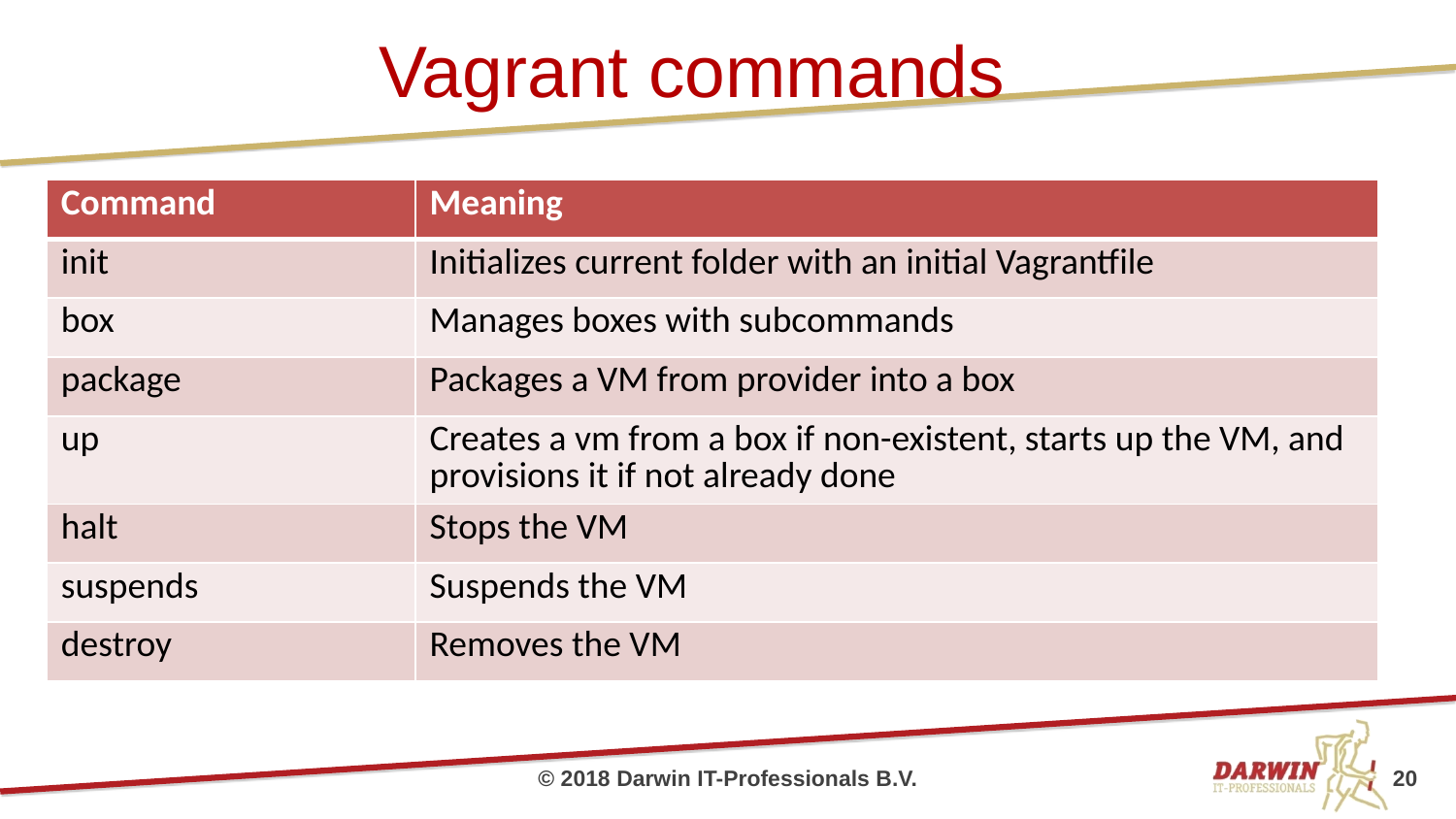

# Vagrant commands
| Command | Meaning |
| --- | --- |
| init | Initializes current folder with an initial Vagrantfile |
| box | Manages boxes with subcommands |
| package | Packages a VM from provider into a box |
| up | Creates a vm from a box if non-existent, starts up the VM, and provisions it if not already done |
| halt | Stops the VM |
| suspends | Suspends the VM |
| destroy | Removes the VM |
© 2018 Darwin IT-Professionals B.V.
20